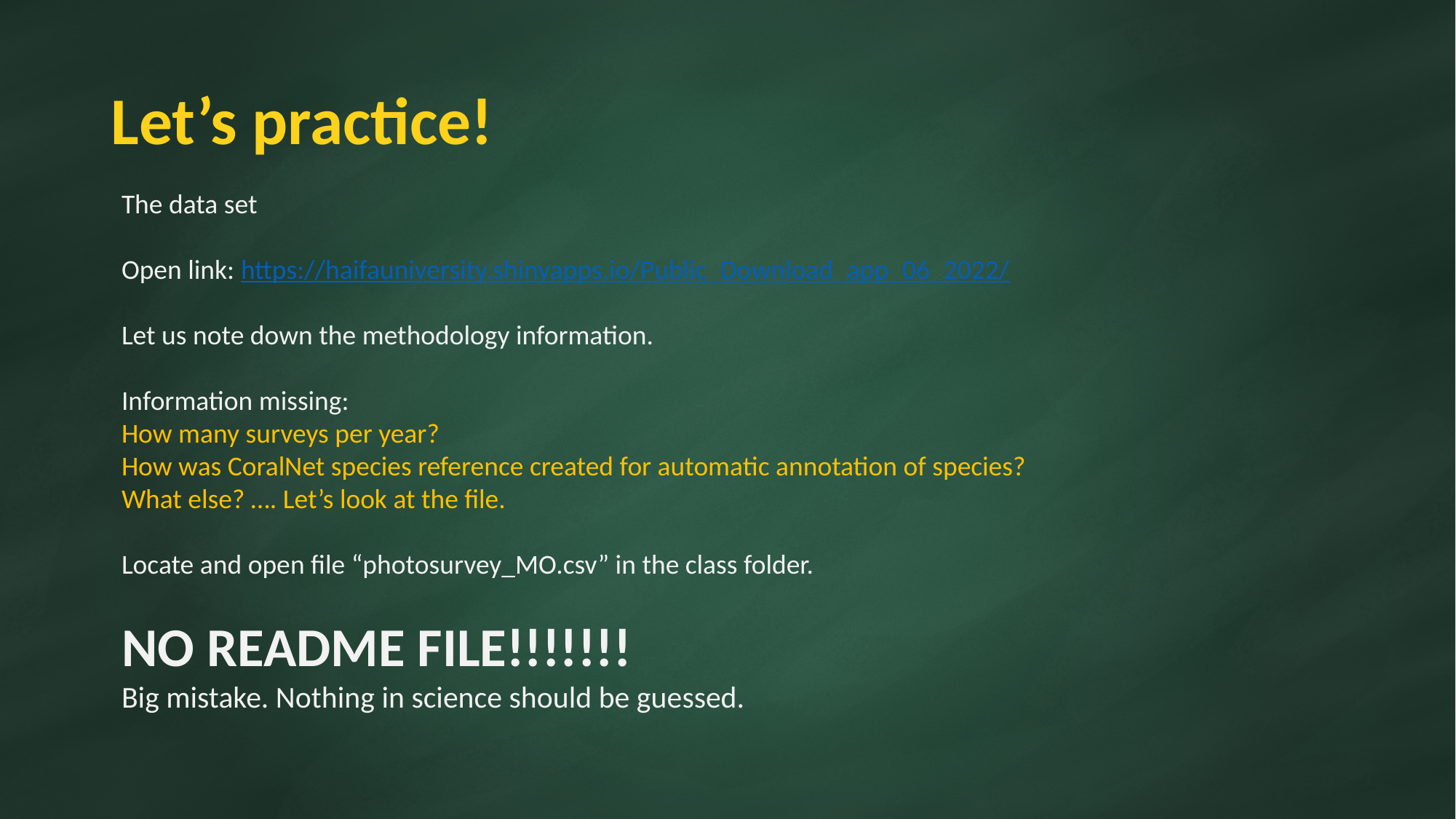

# Let’s practice!
The data set

Open link: https://haifauniversity.shinyapps.io/Public_Download_app_06_2022/

Let us note down the methodology information.

Information missing:
How many surveys per year?
How was CoralNet species reference created for automatic annotation of species?
What else? …. Let’s look at the file.

Locate and open file “photosurvey_MO.csv” in the class folder.

NO README FILE!!!!!!!
Big mistake. Nothing in science should be guessed.